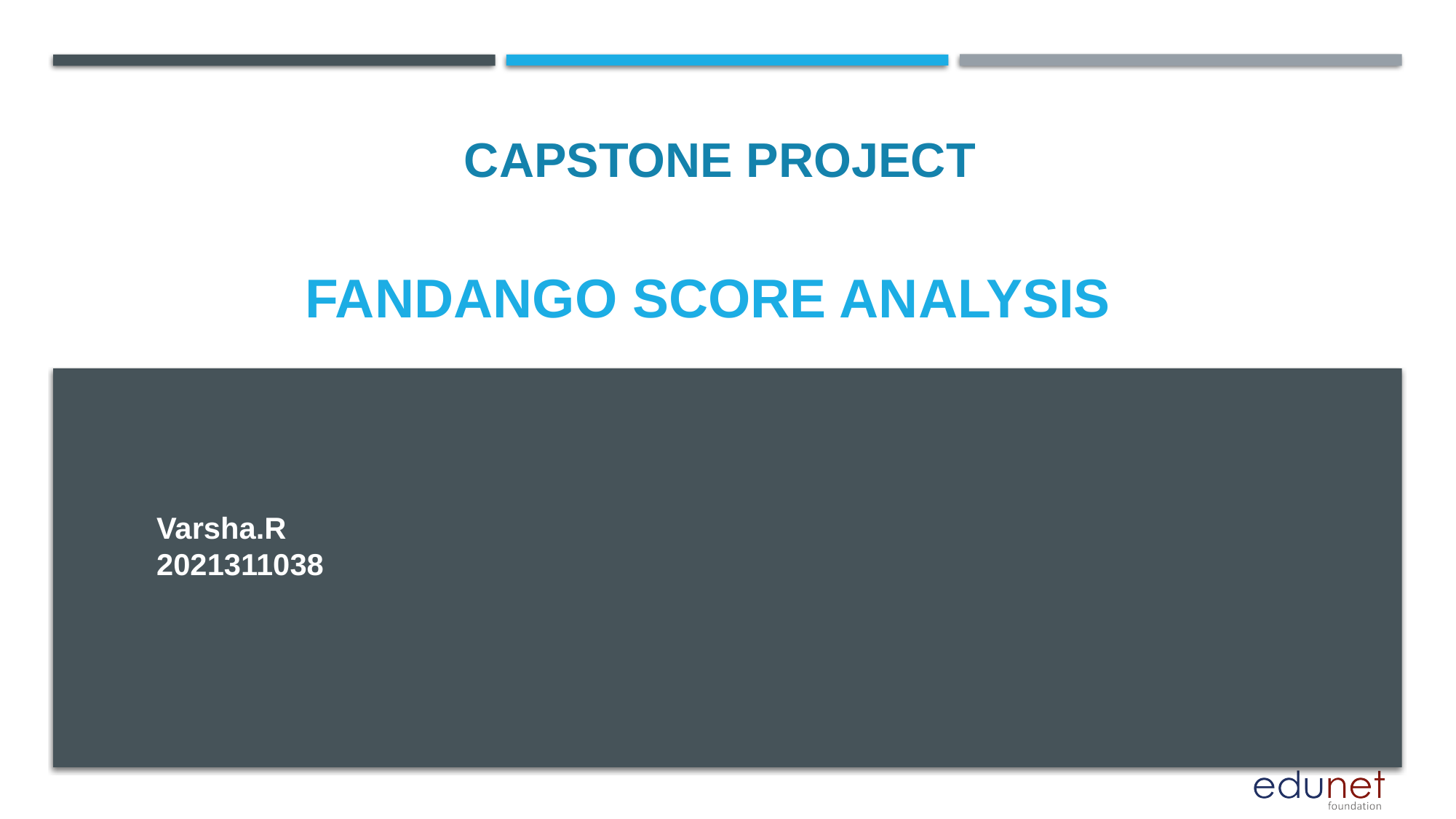

CAPSTONE PROJECT
# FANDANGO SCORE ANALYSIS
Varsha.R
2021311038